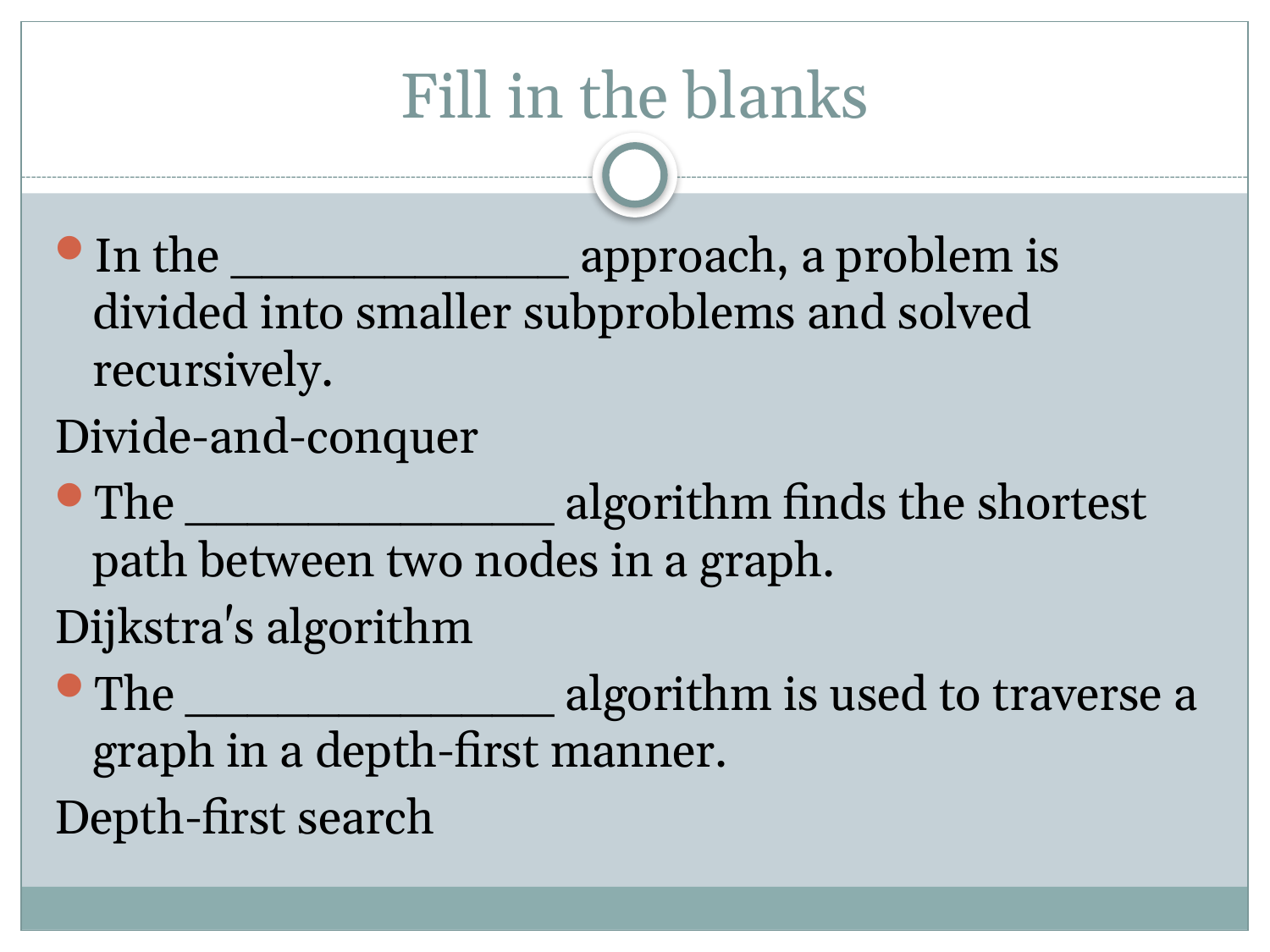

# Fill in the blanks
In the ___________ approach, a problem is divided into smaller subproblems and solved recursively.
Divide-and-conquer
The ____________ algorithm finds the shortest path between two nodes in a graph.
Dijkstra's algorithm
The ____________ algorithm is used to traverse a graph in a depth-first manner.
Depth-first search